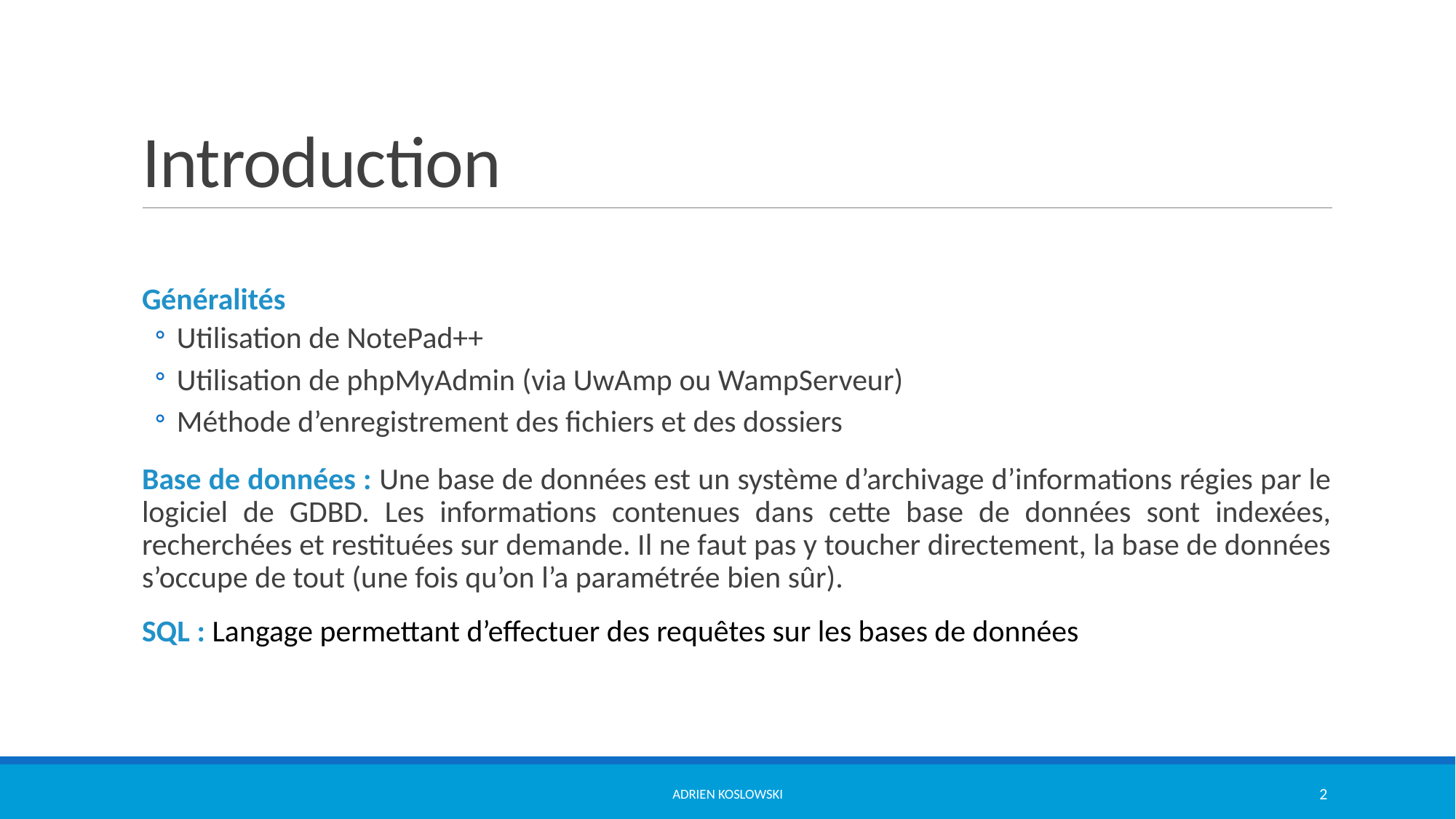

# Introduction

Généralités
Utilisation de NotePad++
Utilisation de phpMyAdmin (via UwAmp ou WampServeur)
Méthode d’enregistrement des fichiers et des dossiers
Base de données : Une base de données est un système d’archivage d’informations régies par le logiciel de GDBD. Les informations contenues dans cette base de données sont indexées, recherchées et restituées sur demande. Il ne faut pas y toucher directement, la base de données s’occupe de tout (une fois qu’on l’a paramétrée bien sûr).
SQL : Langage permettant d’effectuer des requêtes sur les bases de données

Adrien KOSLOWSKI
2